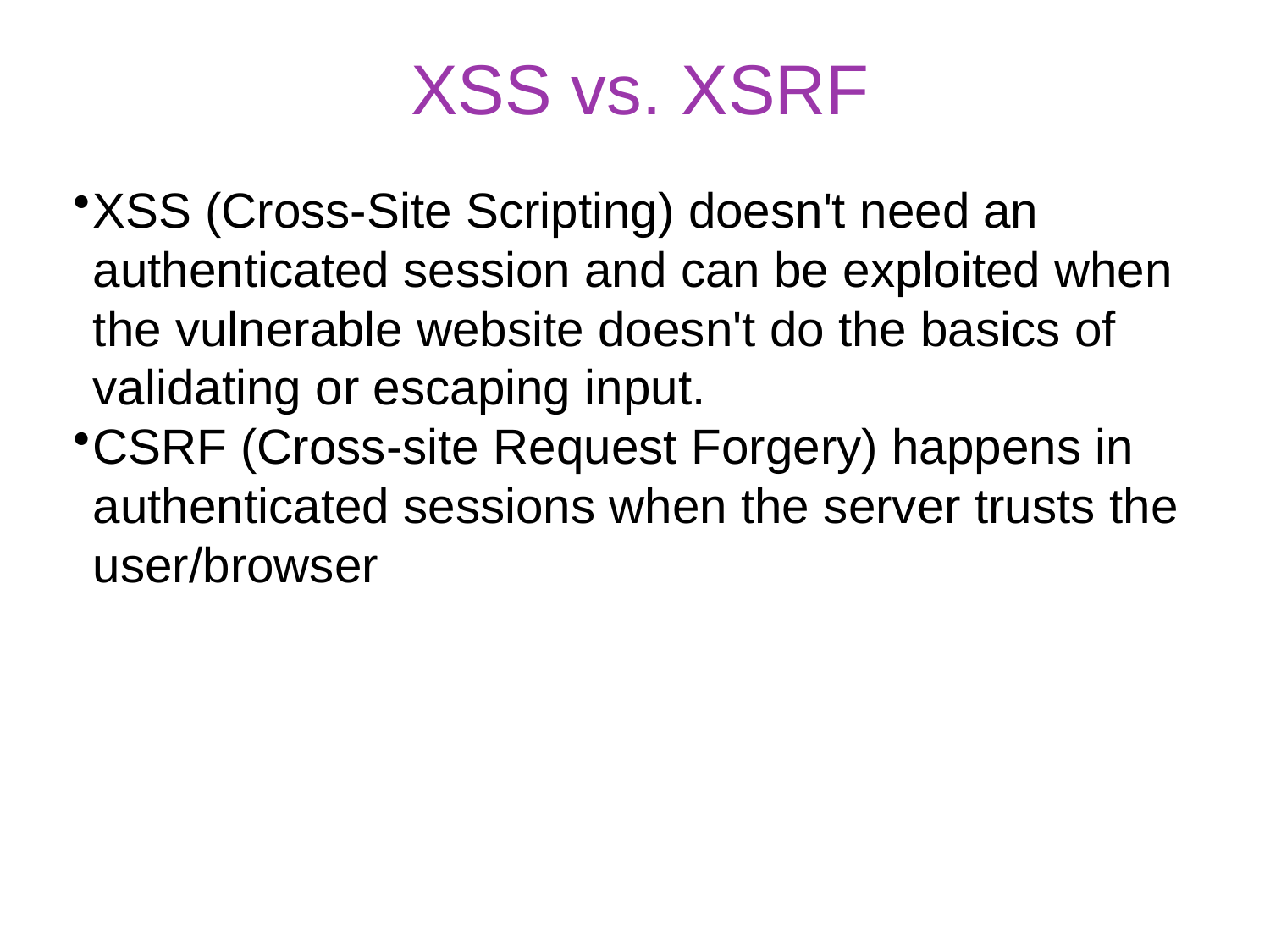

# XSS vs. XSRF
XSS (Cross-Site Scripting) doesn't need an authenticated session and can be exploited when the vulnerable website doesn't do the basics of validating or escaping input.
CSRF (Cross-site Request Forgery) happens in authenticated sessions when the server trusts the user/browser